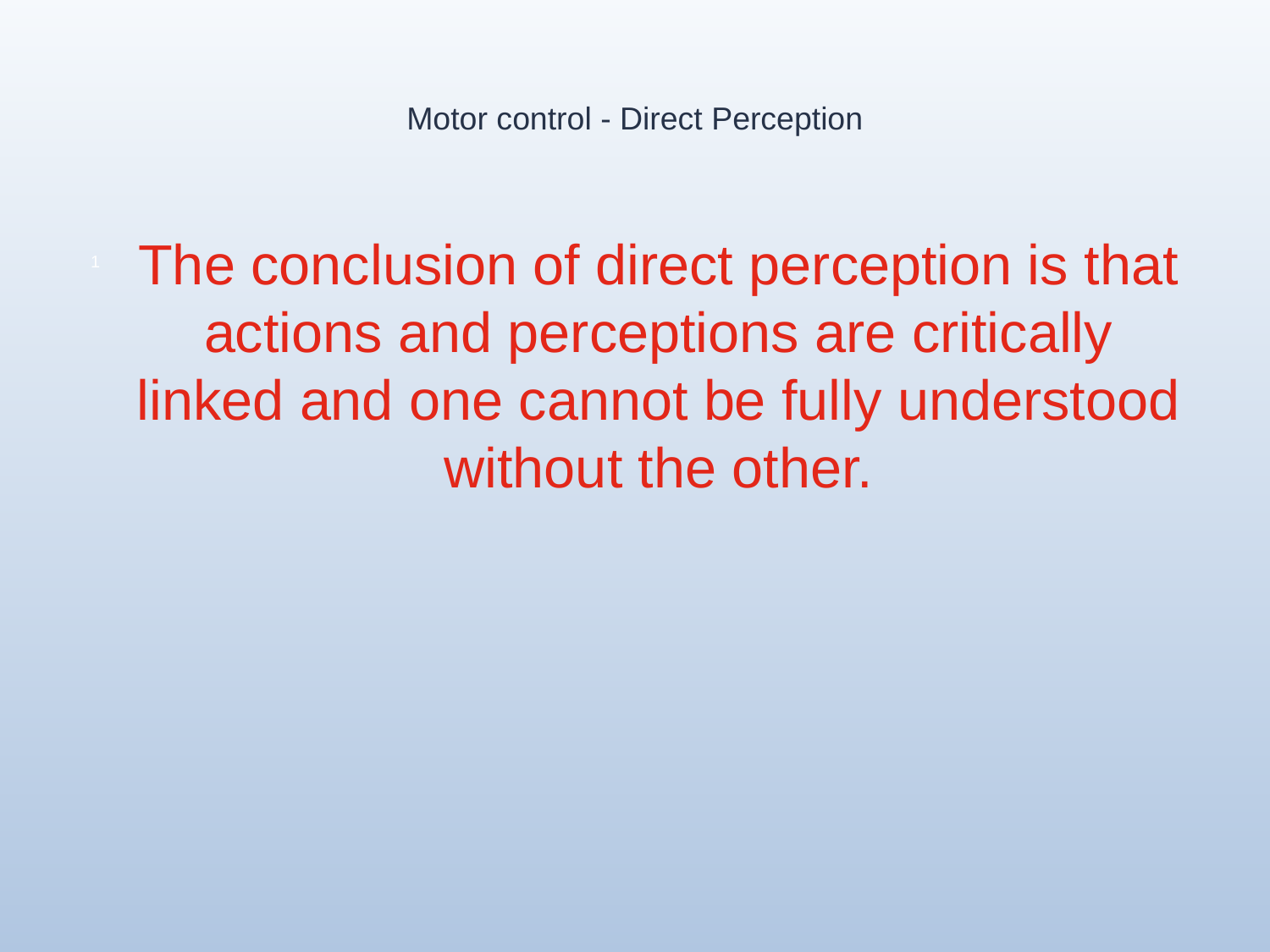

# Motor control - Direct Perception
The conclusion of direct perception is that actions and perceptions are critically linked and one cannot be fully understood without the other.